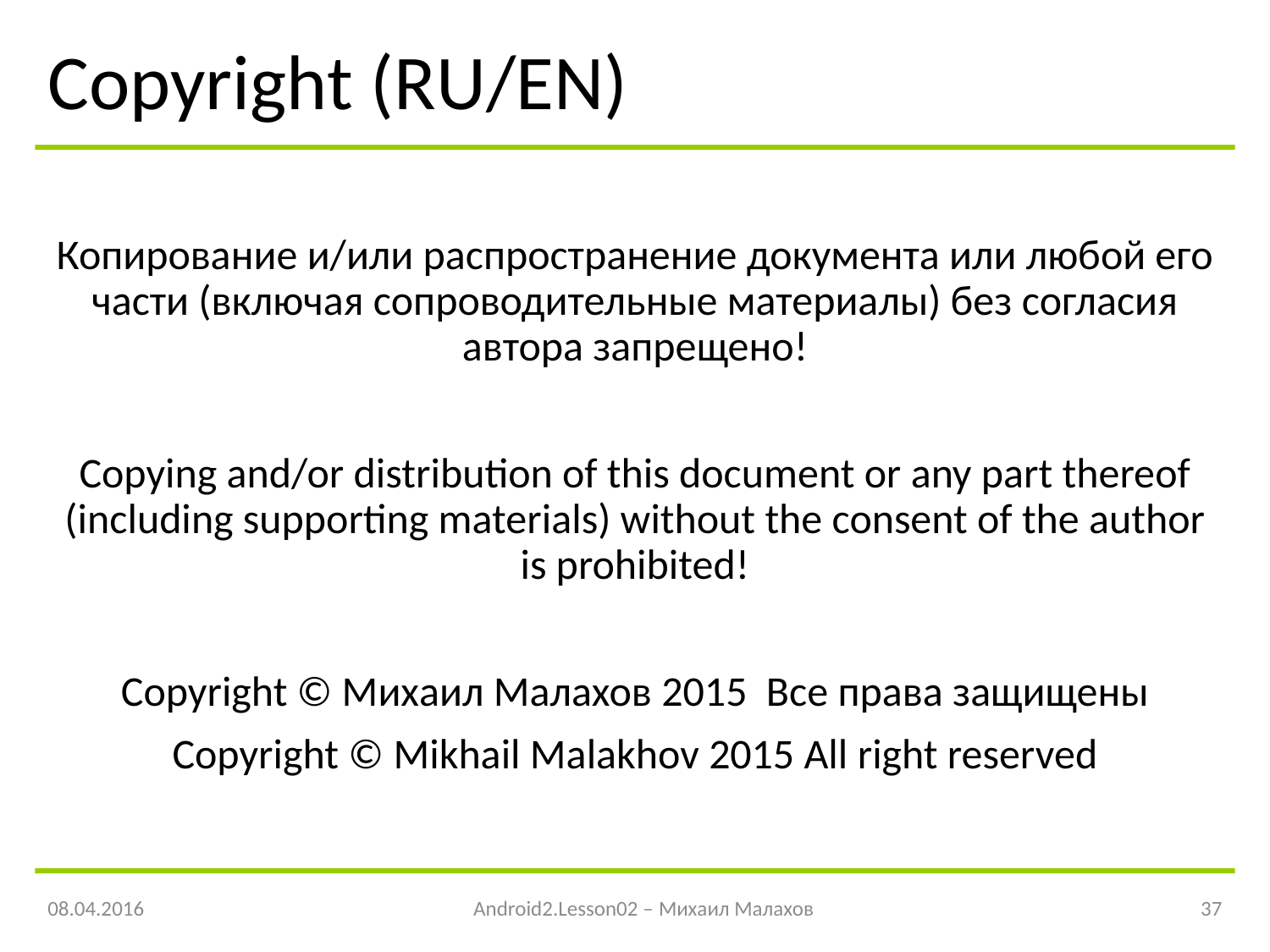

# Copyright (RU/EN)

Копирование и/или распространение документа или любой его части (включая сопроводительные материалы) без согласия автора запрещено!

Copying and/or distribution of this document or any part thereof (including supporting materials) without the consent of the author is prohibited!

Copyright © Михаил Малахов 2015  Все права защищены
Copyright © Mikhail Malakhov 2015 All right reserved
08.04.2016
Android2.Lesson02 – Михаил Малахов
37